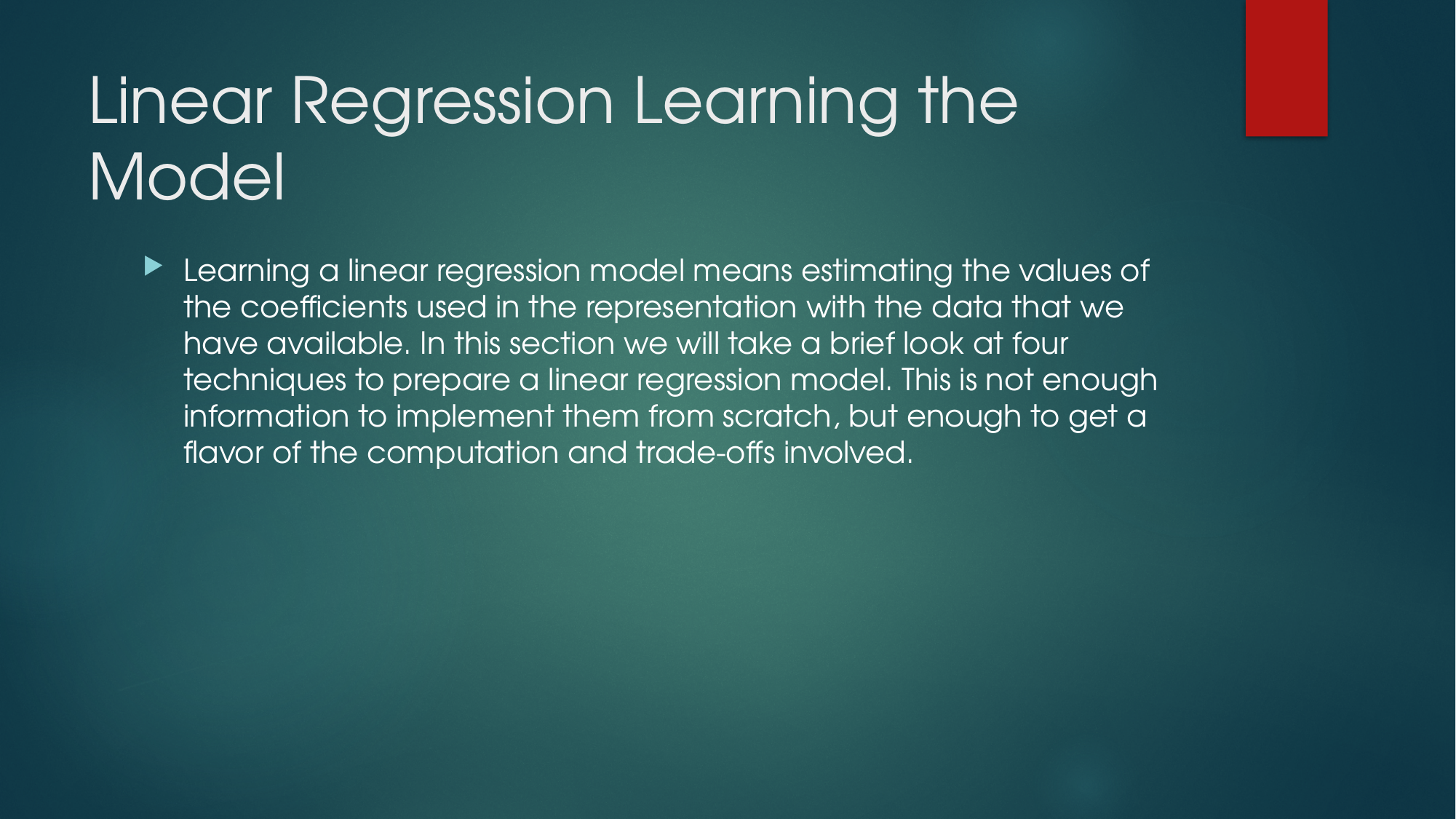

# Linear Regression Learning the Model
Learning a linear regression model means estimating the values of the coeﬃcients used in the representation with the data that we have available. In this section we will take a brief look at four techniques to prepare a linear regression model. This is not enough information to implement them from scratch, but enough to get a ﬂavor of the computation and trade-oﬀs involved.